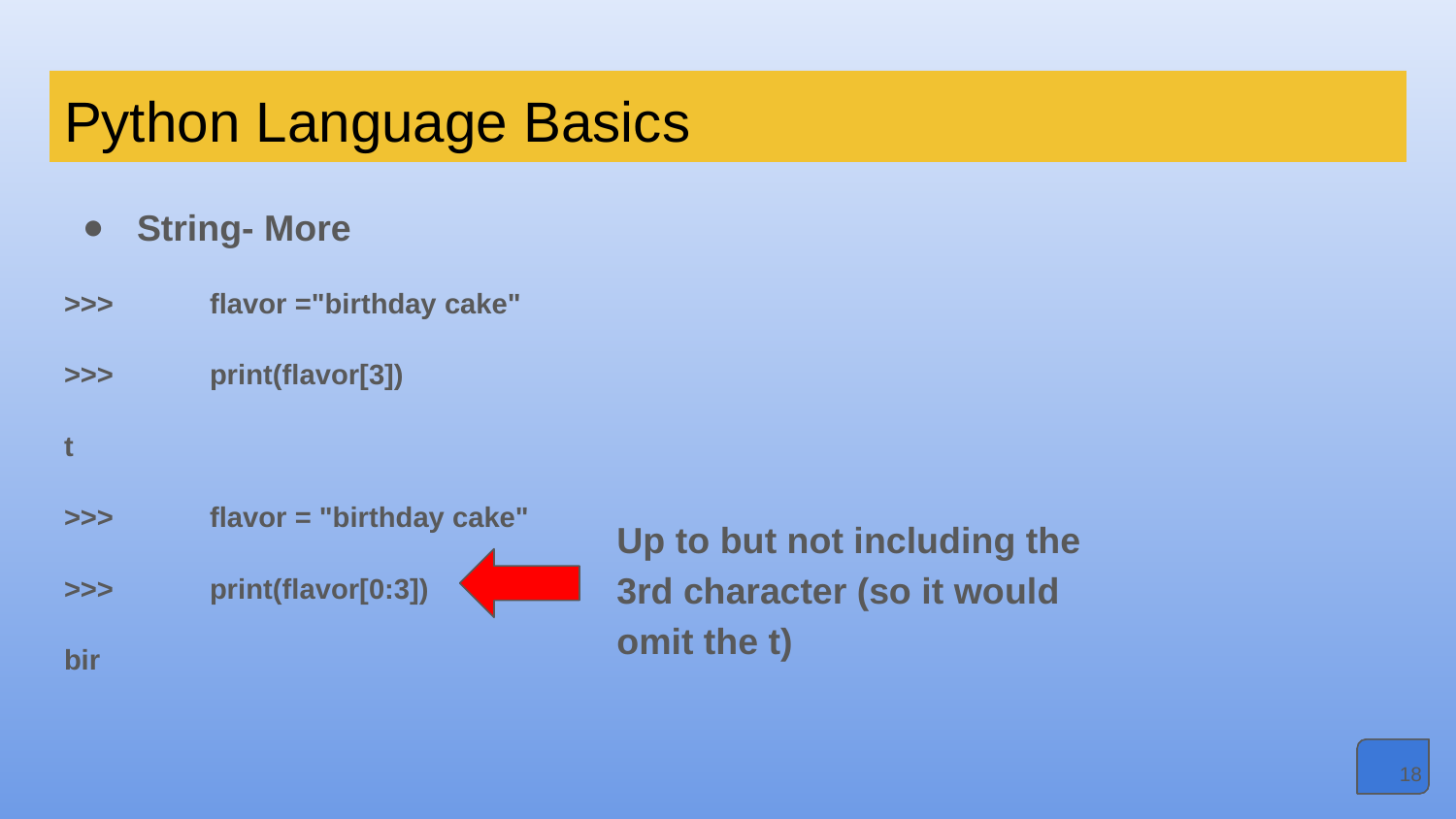

# Python Language Basics
String- More
>>>	flavor ="birthday cake"
>>>	print(flavor[3])
t
>>>	flavor = "birthday cake"
>>>	print(flavor[0:3])
bir
Up to but not including the 3rd character (so it would omit the t)

18